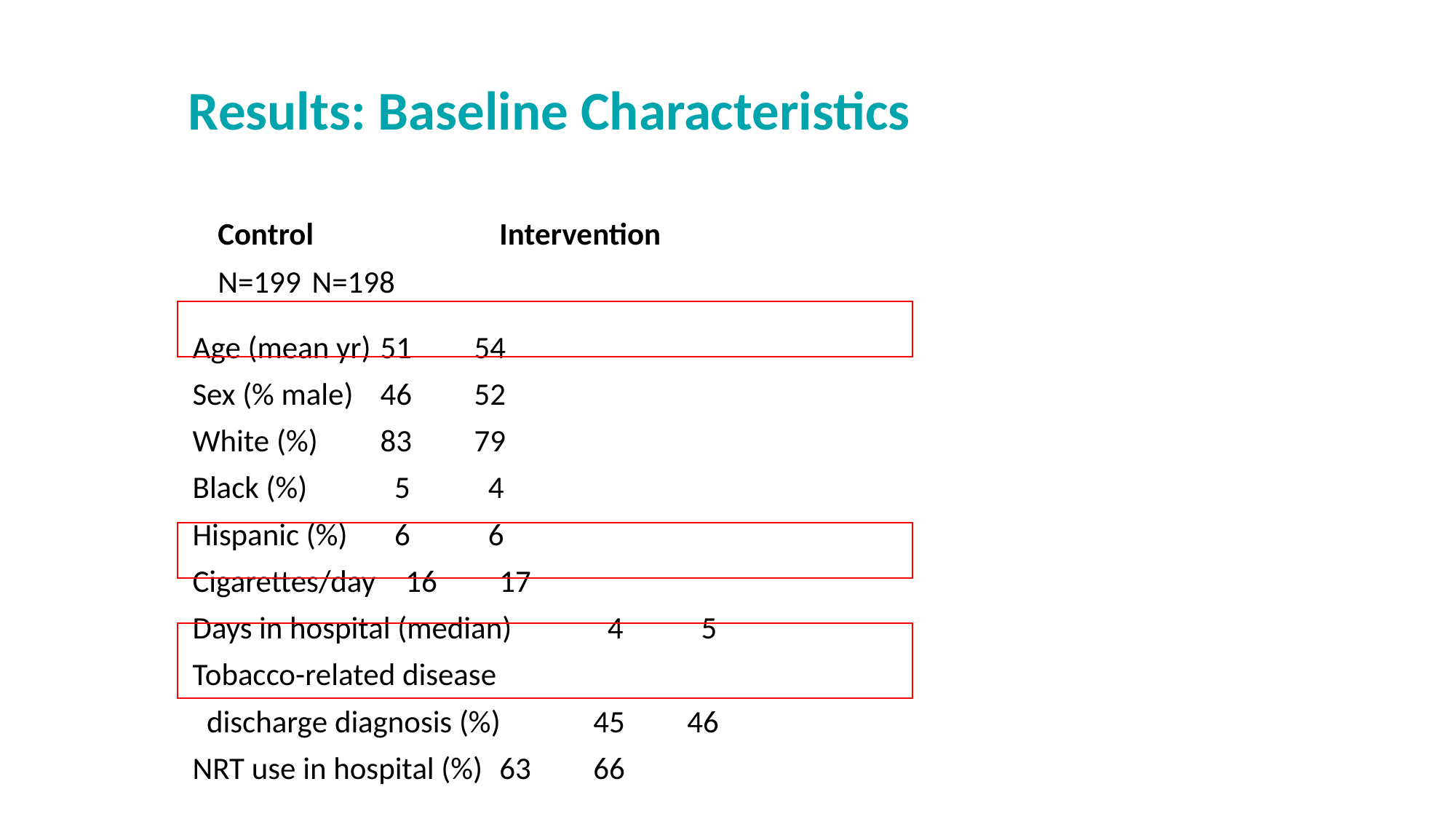

Results: Baseline Characteristics
					Control	    	Intervention
					N=199		N=198

Age (mean yr)			51 		54
Sex (% male)			46		52
White (%)			83		79
Black (%)			  5		  4
Hispanic (%)			  6		  6
Cigarettes/day 			16		17
Days in hospital (median)	  4		  5
Tobacco-related disease
  discharge diagnosis (%)	45		46
NRT use in hospital (%)		63		66

2021 Annual SRNT-E Conference